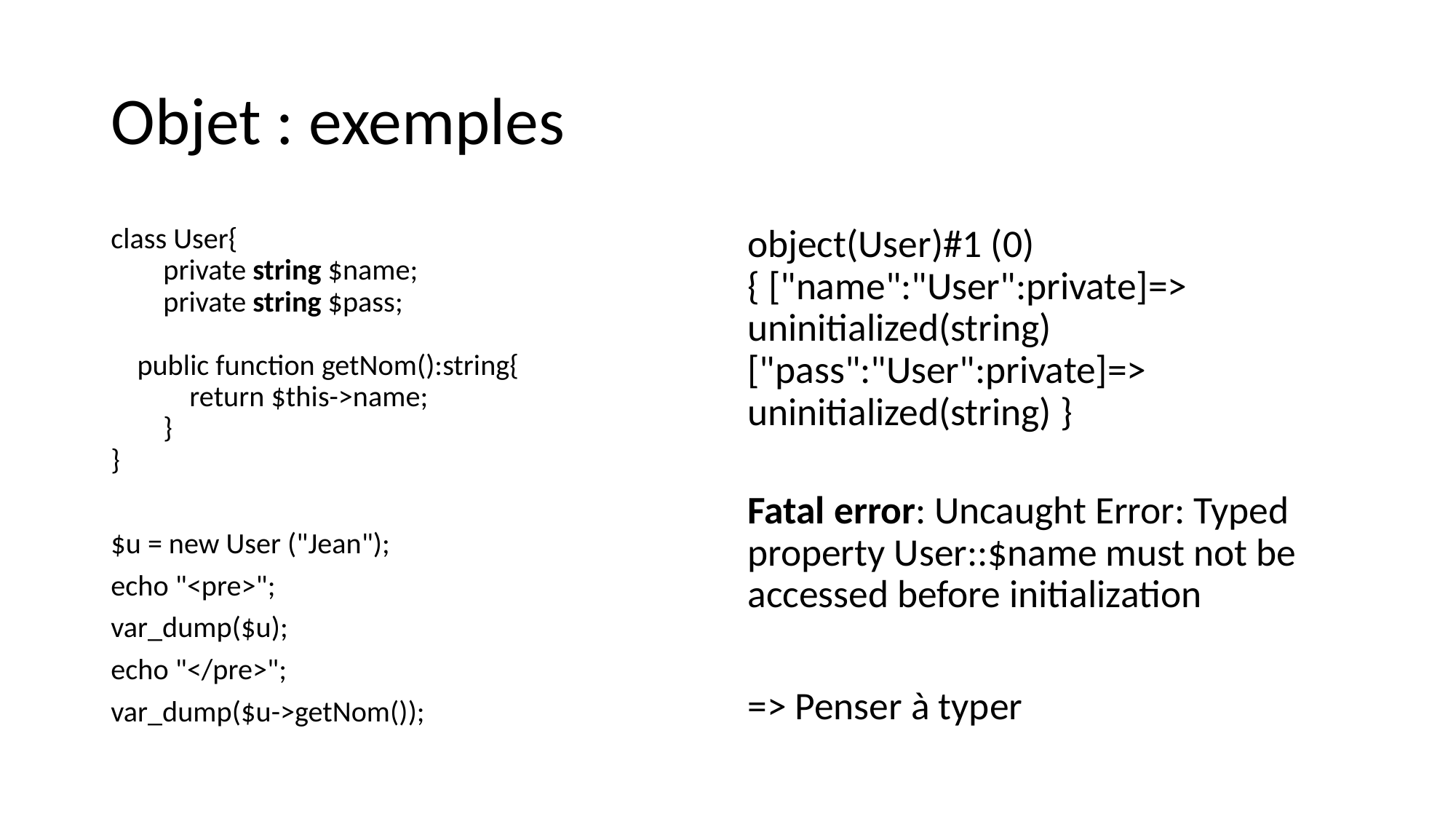

# Objet : exemples
class User{
        private string $name;
        private string $pass;
    public function getNom():string{
            return $this->name;
        }
}

$u = new User ("Jean");
echo "<pre>";
var_dump($u);
echo "</pre>";
var_dump($u->getNom());
object(User)#1 (0) { ["name":"User":private]=> uninitialized(string) ["pass":"User":private]=> uninitialized(string) }
Fatal error: Uncaught Error: Typed property User::$name must not be accessed before initialization

=> Penser à typer